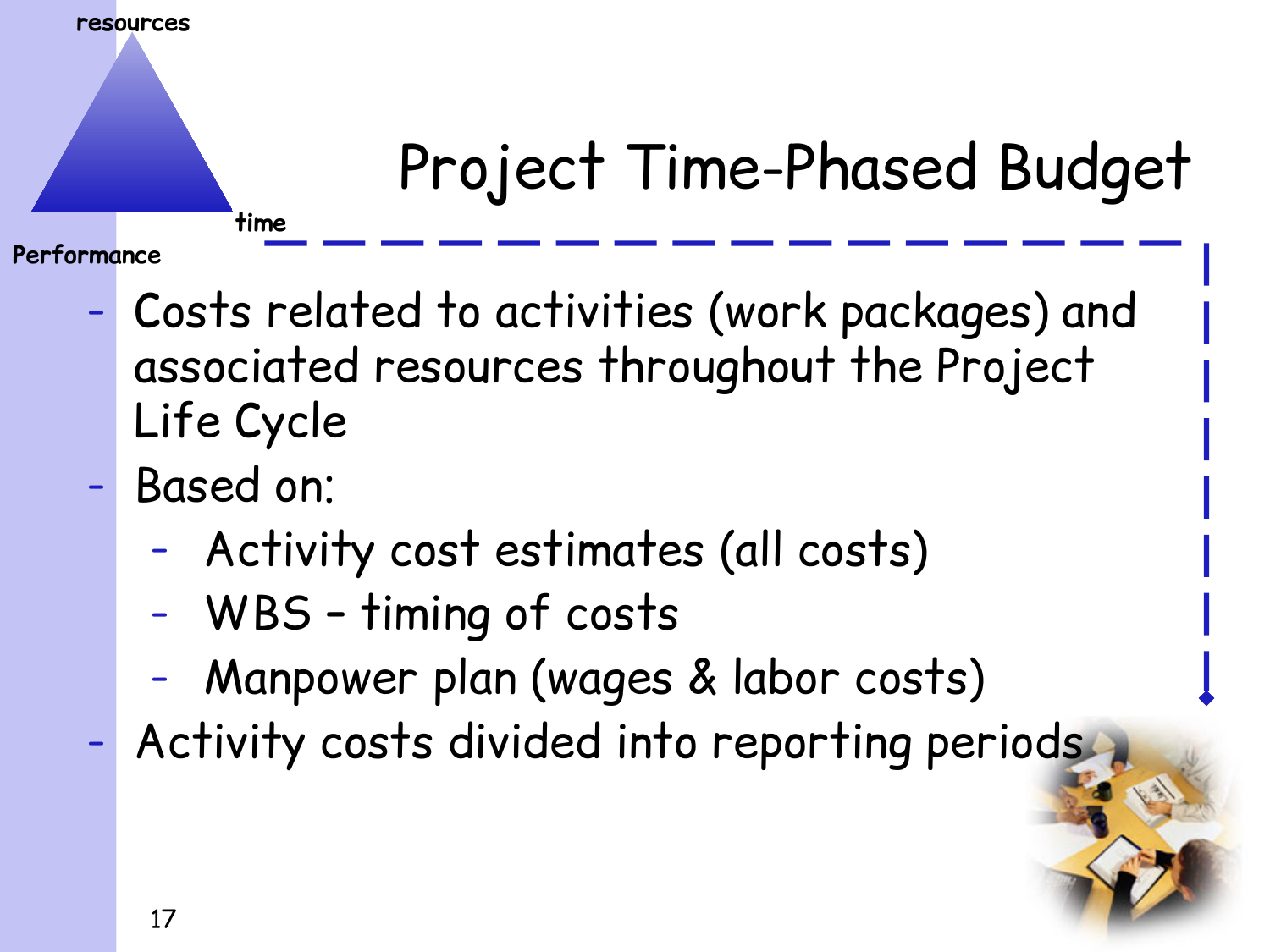

# Project Time-Phased Budget
Costs related to activities (work packages) and associated resources throughout the Project Life Cycle
Based on:
 Activity cost estimates (all costs)
 WBS – timing of costs
 Manpower plan (wages & labor costs)
Activity costs divided into reporting periods

17